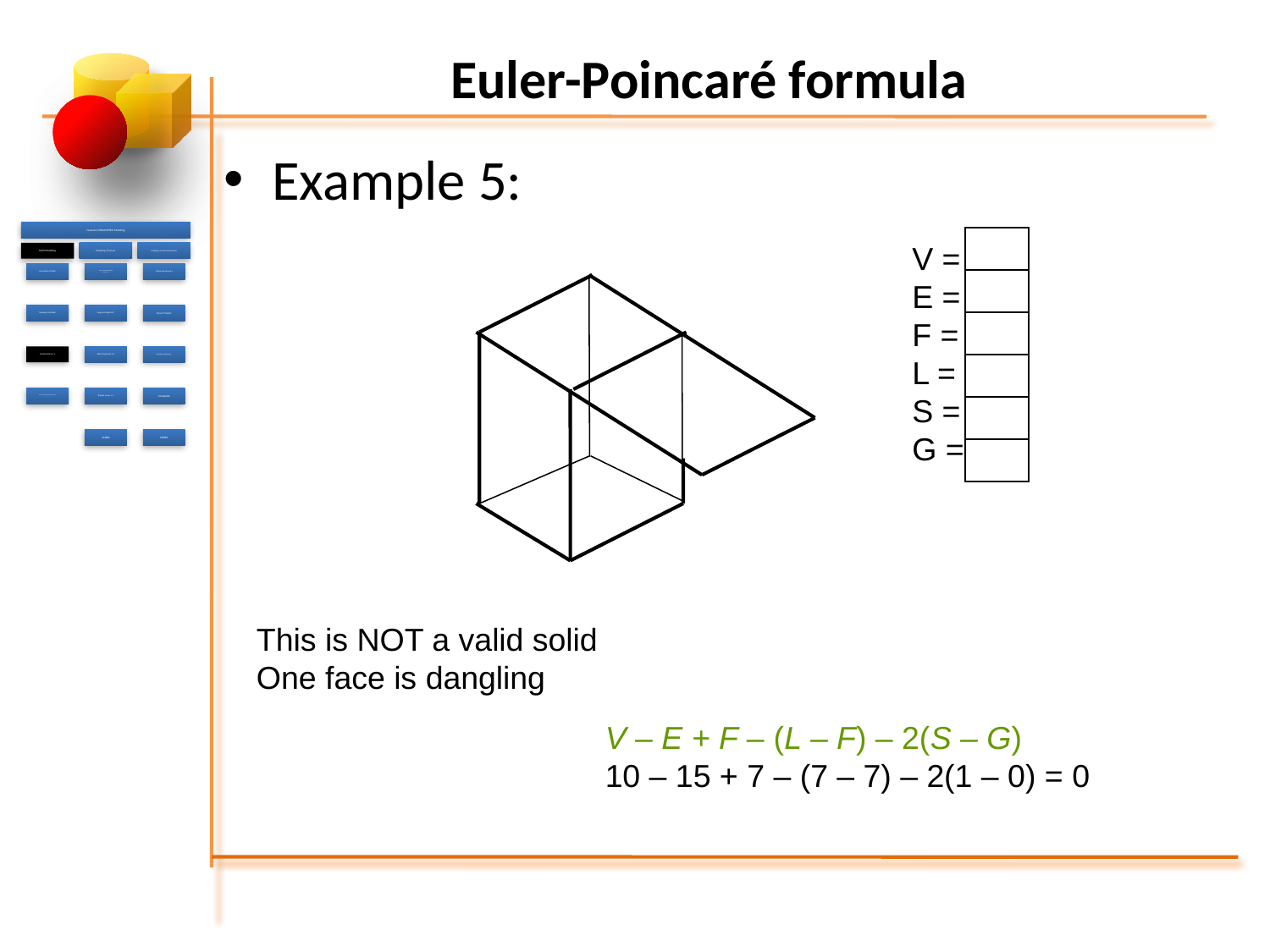

# Euler-Poincaré formula
Example 5:

Geometric/PARAMETRIC Modeling
Solid Modeling
Perception of Solids
Modeling of Curves
Modeling of Surfaces (Patches)
Topology and Solids
Solid Modeling 1-2
Transformations and Projections 1-2
Representation, Differential Geometry
Ferguson Segments
Bezier Segments 1-2
B-spline curves 1-5
NURBS
Differential Geometry
Tensor Product
Boundary Interpolating
Composite
NURBS

V = 10
E = 15
F = 7
L = 7
S = 1
G = 0

This is NOT a valid solid
One face is dangling
V – E + F – (L – F) – 2(S – G)
10 – 15 + 7 – (7 – 7) – 2(1 – 0) = 0